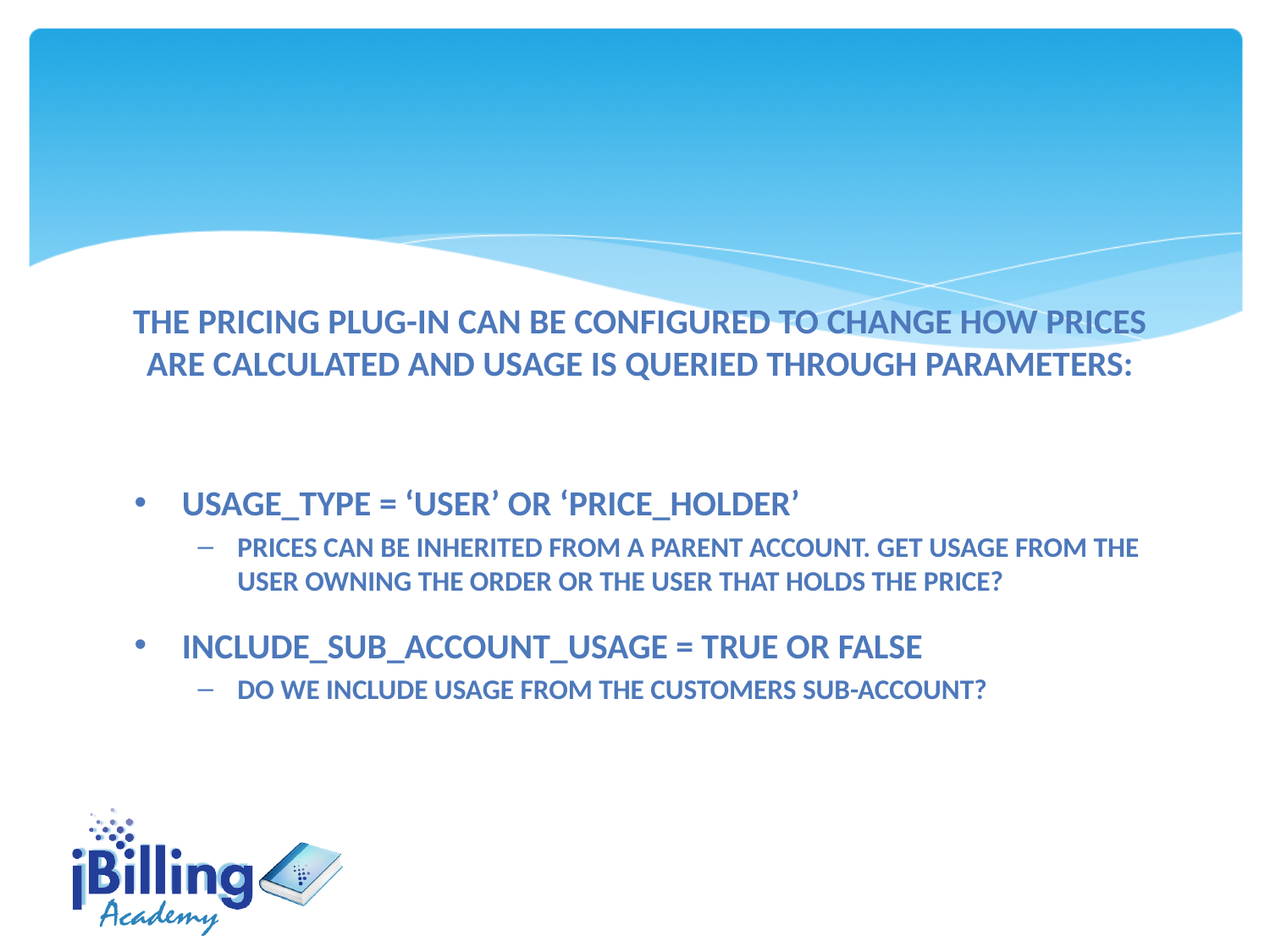

The pricing plug-in can be configured to change how prices are calculated and usage is queried through parameters:
Usage_type = ‘USER’ or ‘PRICE_HOLDER’
Prices can be inherited from a parent account. Get usage from the user owning the order or the user that holds the price?

Include_sub_account_usage = true or false
do we include usage from the customers sub-account?